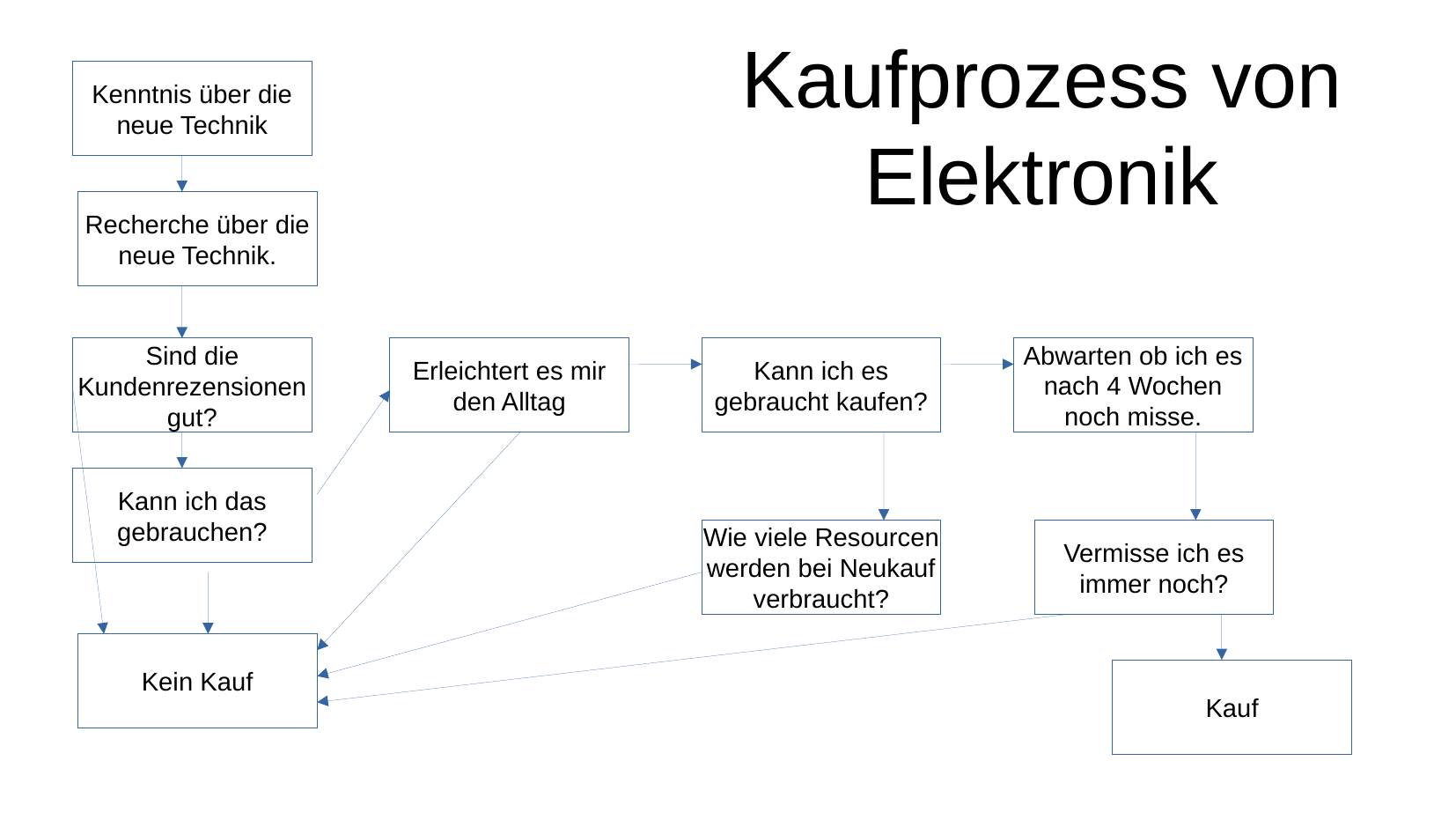

Kaufprozess von Elektronik
Kenntnis über die neue Technik

Recherche über die neue Technik.

Erleichtert es mir den Alltag
Kann ich es gebraucht kaufen?
Abwarten ob ich es nach 4 Wochen noch misse.
Sind die Kundenrezensionen gut?

Kann ich das gebrauchen?
Wie viele Resourcen werden bei Neukauf verbraucht?
Vermisse ich es immer noch?

Kein Kauf
Kauf